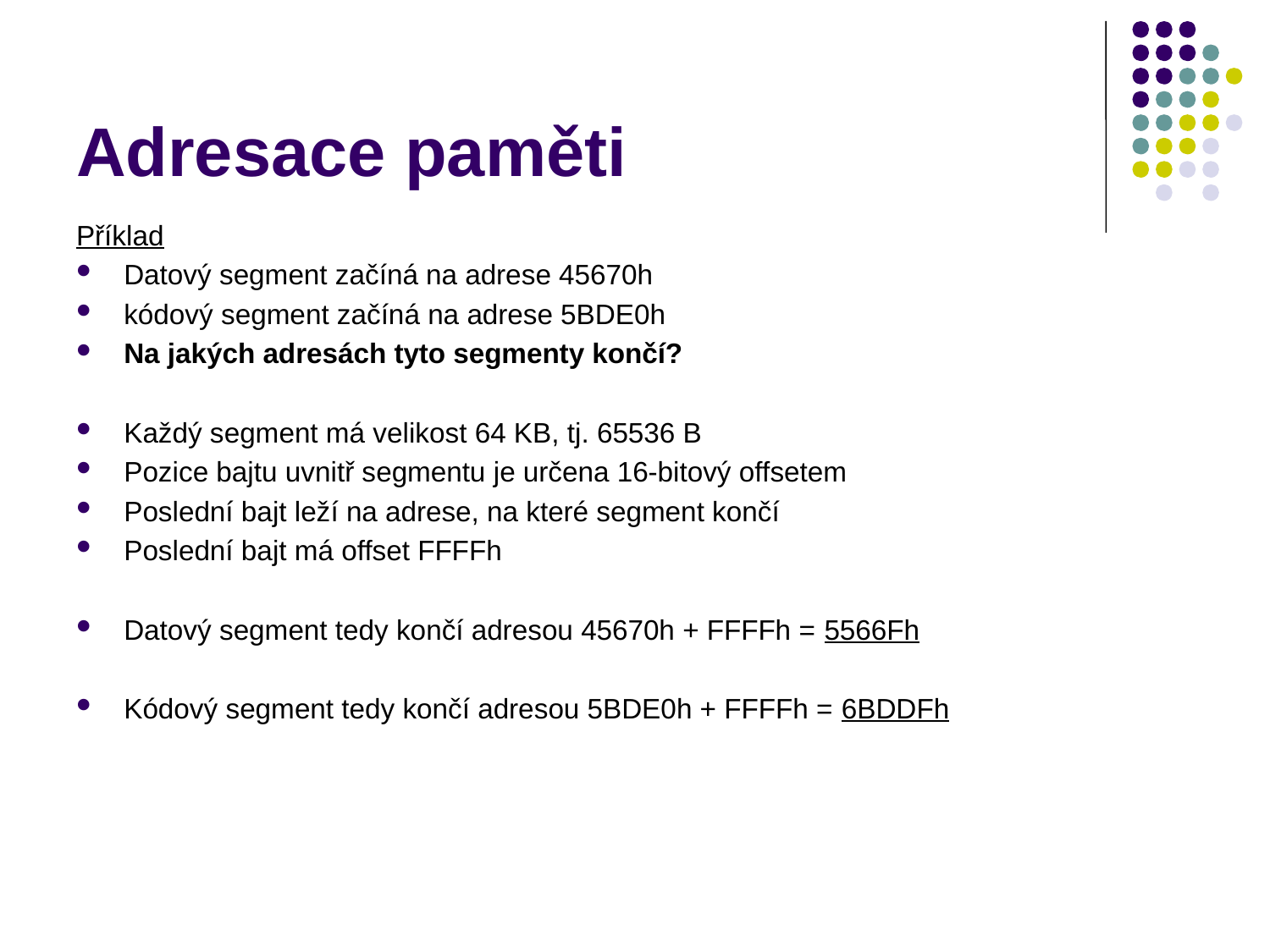

Adresace paměti
Příklad
Datový segment začíná na adrese 45670h
kódový segment začíná na adrese 5BDE0h
Na jakých adresách tyto segmenty končí?

Každý segment má velikost 64 KB, tj. 65536 B
Pozice bajtu uvnitř segmentu je určena 16-bitový offsetem
Poslední bajt leží na adrese, na které segment končí
Poslední bajt má offset FFFFh

Datový segment tedy končí adresou 45670h + FFFFh = 5566Fh

Kódový segment tedy končí adresou 5BDE0h + FFFFh = 6BDDFh